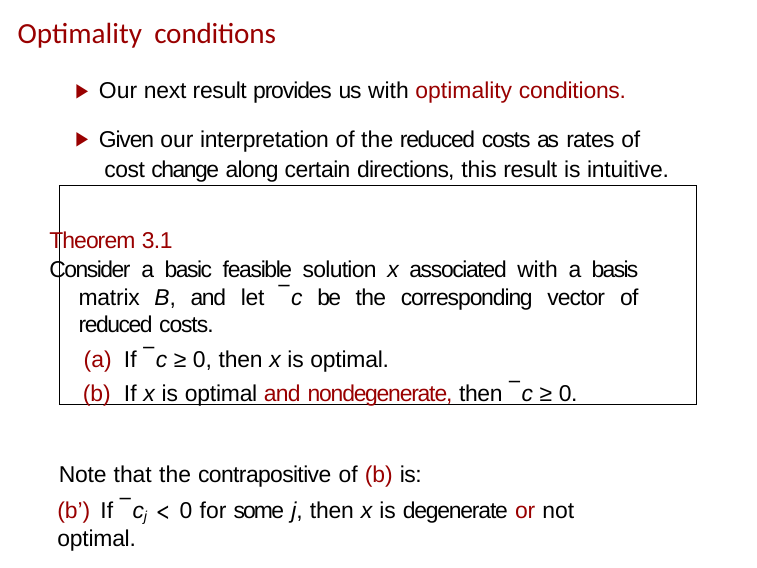

# Optimality conditions
▶ Our next result provides us with optimality conditions.
▶ Given our interpretation of the reduced costs as rates of cost change along certain directions, this result is intuitive.

Theorem 3.1
Consider a basic feasible solution x associated with a basis matrix B, and let ¯c be the corresponding vector of reduced costs.
If ¯c ≥ 0, then x is optimal.
If x is optimal and nondegenerate, then ¯c ≥ 0.

Note that the contrapositive of (b) is:
(b’) If ¯cj < 0 for some j, then x is degenerate or not optimal.